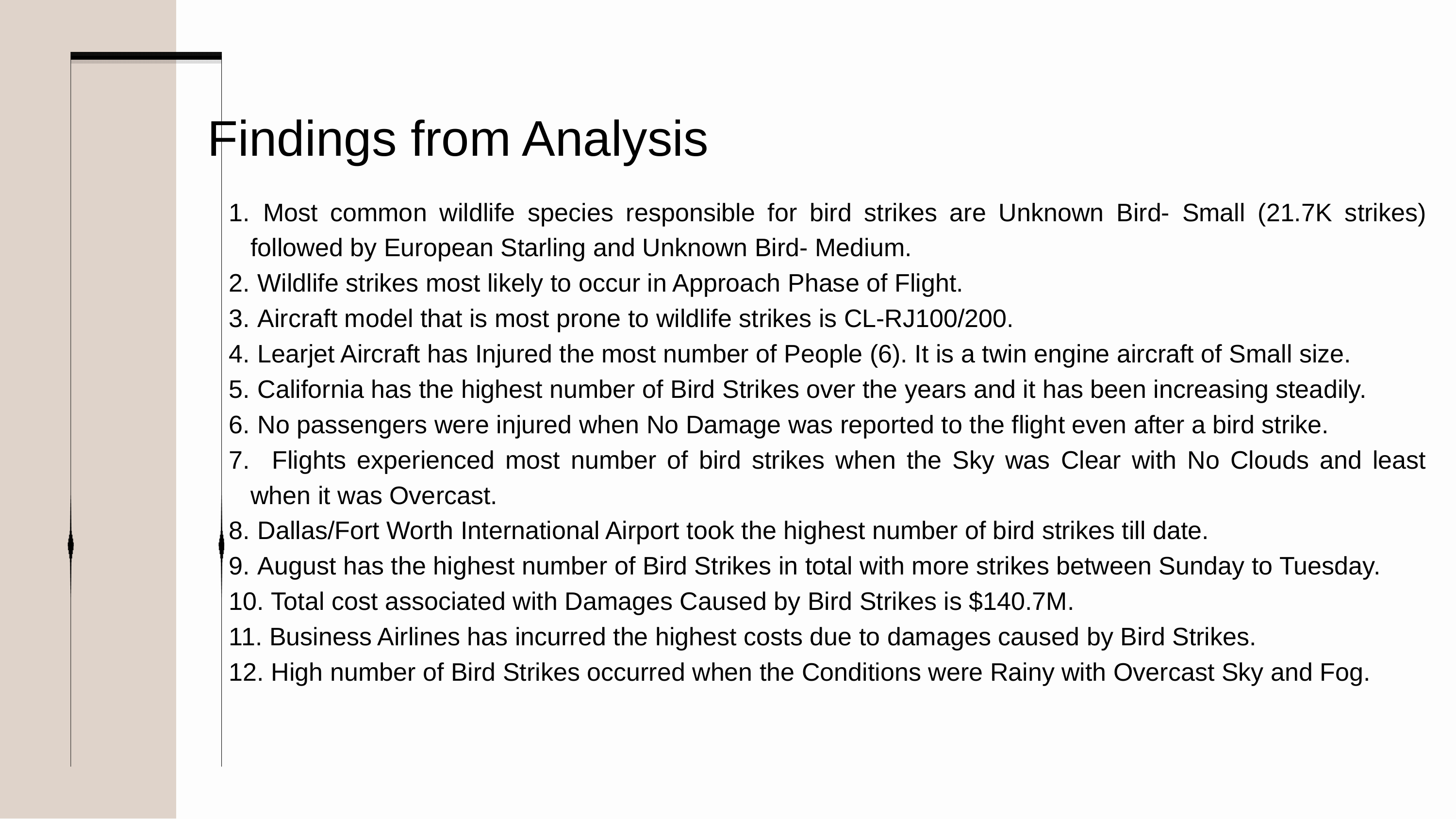

Findings from Analysis
 Most common wildlife species responsible for bird strikes are Unknown Bird- Small (21.7K strikes) followed by European Starling and Unknown Bird- Medium.
 Wildlife strikes most likely to occur in Approach Phase of Flight.
 Aircraft model that is most prone to wildlife strikes is CL-RJ100/200.
 Learjet Aircraft has Injured the most number of People (6). It is a twin engine aircraft of Small size.
 California has the highest number of Bird Strikes over the years and it has been increasing steadily.
 No passengers were injured when No Damage was reported to the flight even after a bird strike.
  Flights experienced most number of bird strikes when the Sky was Clear with No Clouds and least when it was Overcast.
 Dallas/Fort Worth International Airport took the highest number of bird strikes till date.
 August has the highest number of Bird Strikes in total with more strikes between Sunday to Tuesday.
 Total cost associated with Damages Caused by Bird Strikes is $140.7M.
 Business Airlines has incurred the highest costs due to damages caused by Bird Strikes.
 High number of Bird Strikes occurred when the Conditions were Rainy with Overcast Sky and Fog.